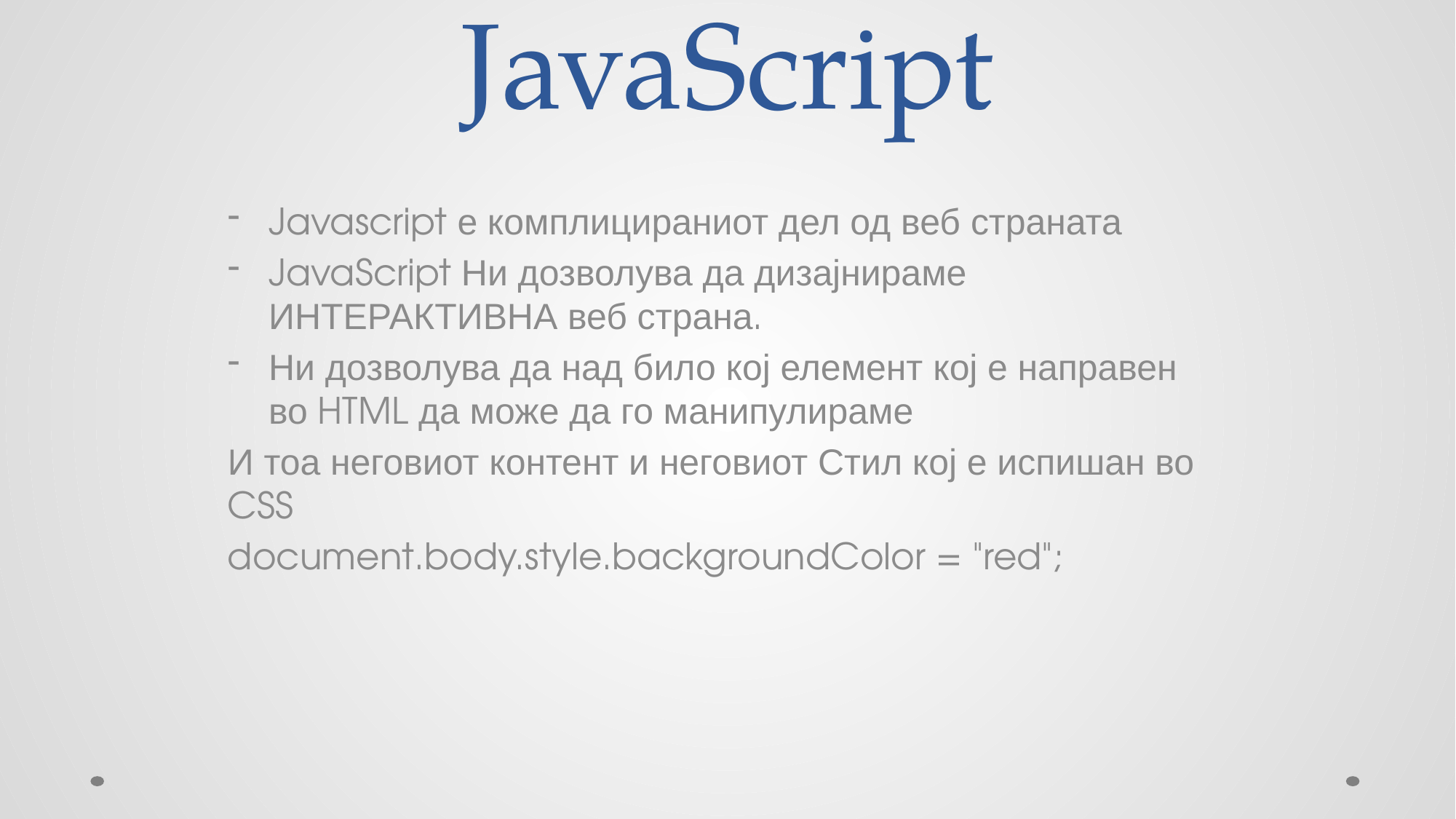

# JavaScript
Javascript е комплицираниот дел од веб страната
JavaScript Ни дозволува да дизајнираме ИНТЕРАКТИВНА веб страна.
Ни дозволува да над било кој елемент кој е направен во HTML да може да го манипулираме
И тоа неговиот контент и неговиот Стил кој е испишан во CSS
document.body.style.backgroundColor = "red";